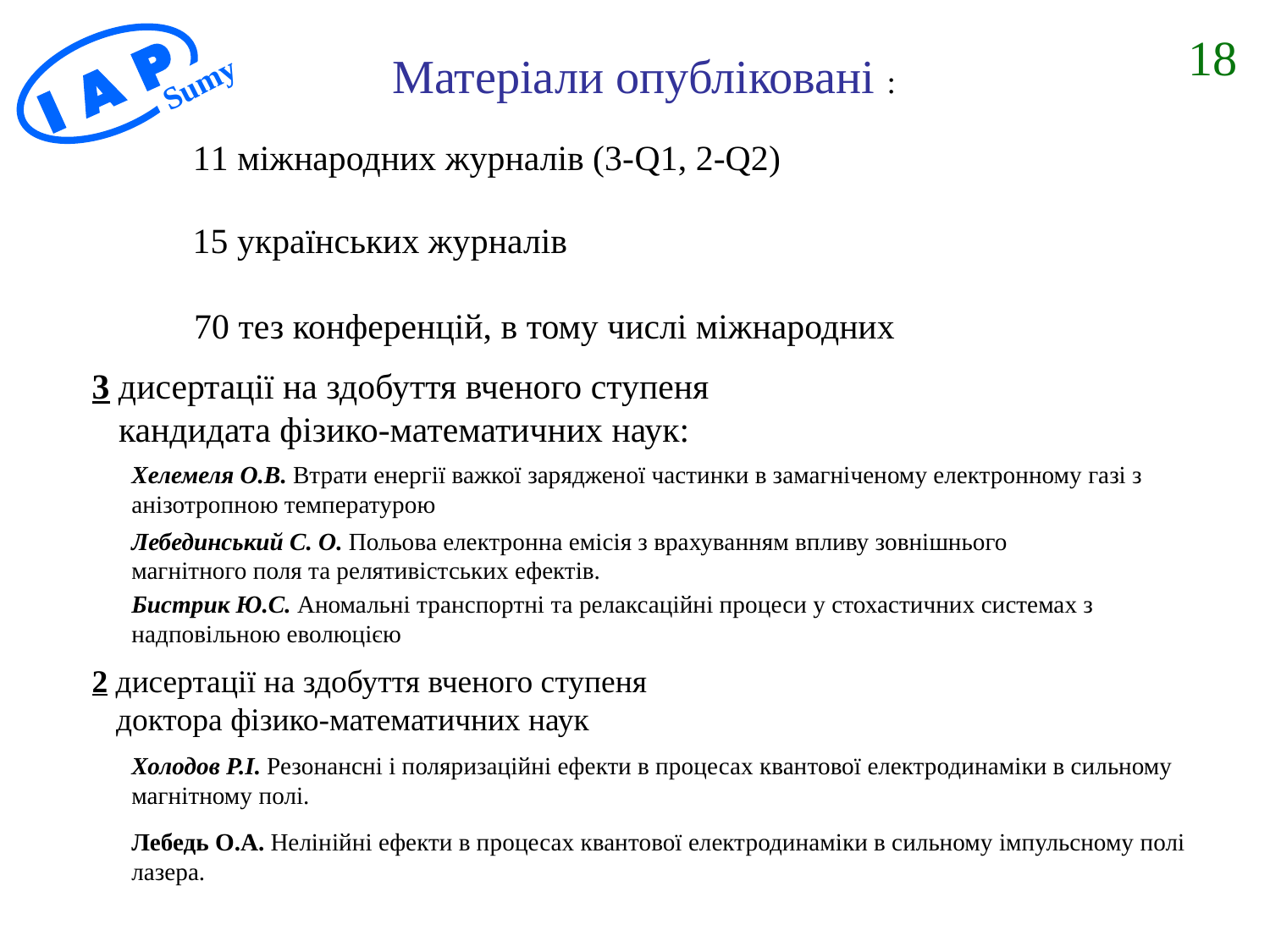

18

I A P
Sumy
Матеріали опубліковані :
11 міжнародних журналів (3-Q1, 2-Q2)
15 українських журналів
70 тез конференцій, в тому числі міжнародних
3 дисертації на здобуття вченого ступеня
   кандидата фізико-математичних наук:
Хелемеля О.В. Втрати енергії важкої зарядженої частинки в замагніченому електронному газі з анізотропною температурою
Лебединський С. О. Польова електронна емісія з врахуванням впливу зовнішнього магнітного поля та релятивістських ефектів.
Бистрик Ю.С. Аномальні транспортні та релаксаційні процеси у стохастичних системах з надповільною еволюцією
2 дисертації на здобуття вченого ступеня
   доктора фізико-математичних наук
Холодов Р.І. Резонансні і поляризаційні ефекти в процесах квантової електродинаміки в сильному магнітному полі.

Лебедь О.А. Нелiнiйнi ефекти в процесах квантової електродинамiки в сильному iмпульсному полi лазера.